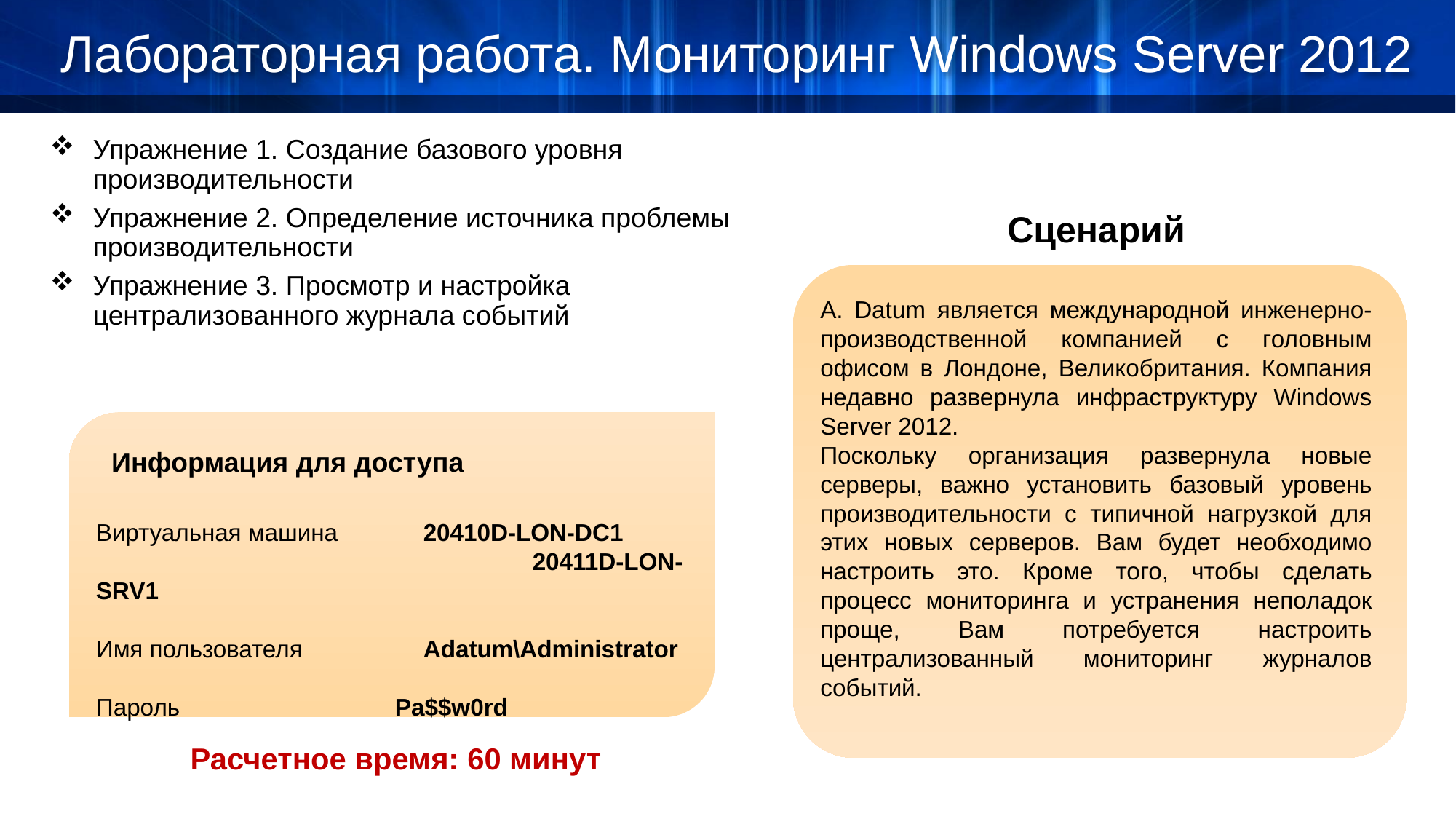

Лабораторная работа. Мониторинг Windows Server 2012
Упражнение 1. Создание базового уровня производительности
Упражнение 2. Определение источника проблемы производительности
Упражнение 3. Просмотр и настройка централизованного журнала событий
Сценарий

А. Datum является международной инженерно-производственной компанией с головным офисом в Лондоне, Великобритания. Компания недавно развернула инфраструктуру Windows Server 2012.
Поскольку организация развернула новые серверы, важно установить базовый уровень производительности с типичной нагрузкой для этих новых серверов. Вам будет необходимо настроить это. Кроме того, чтобы сделать процесс мониторинга и устранения неполадок проще, Вам потребуется настроить централизованный мониторинг журналов событий.

Информация для доступа
Виртуальная машина	20410D‑LON‑DC1
				20411D-LON-SRV1

Имя пользователя		Adatum\Administrator
Пароль  		            Pa$$w0rd
Расчетное время: 60 минут